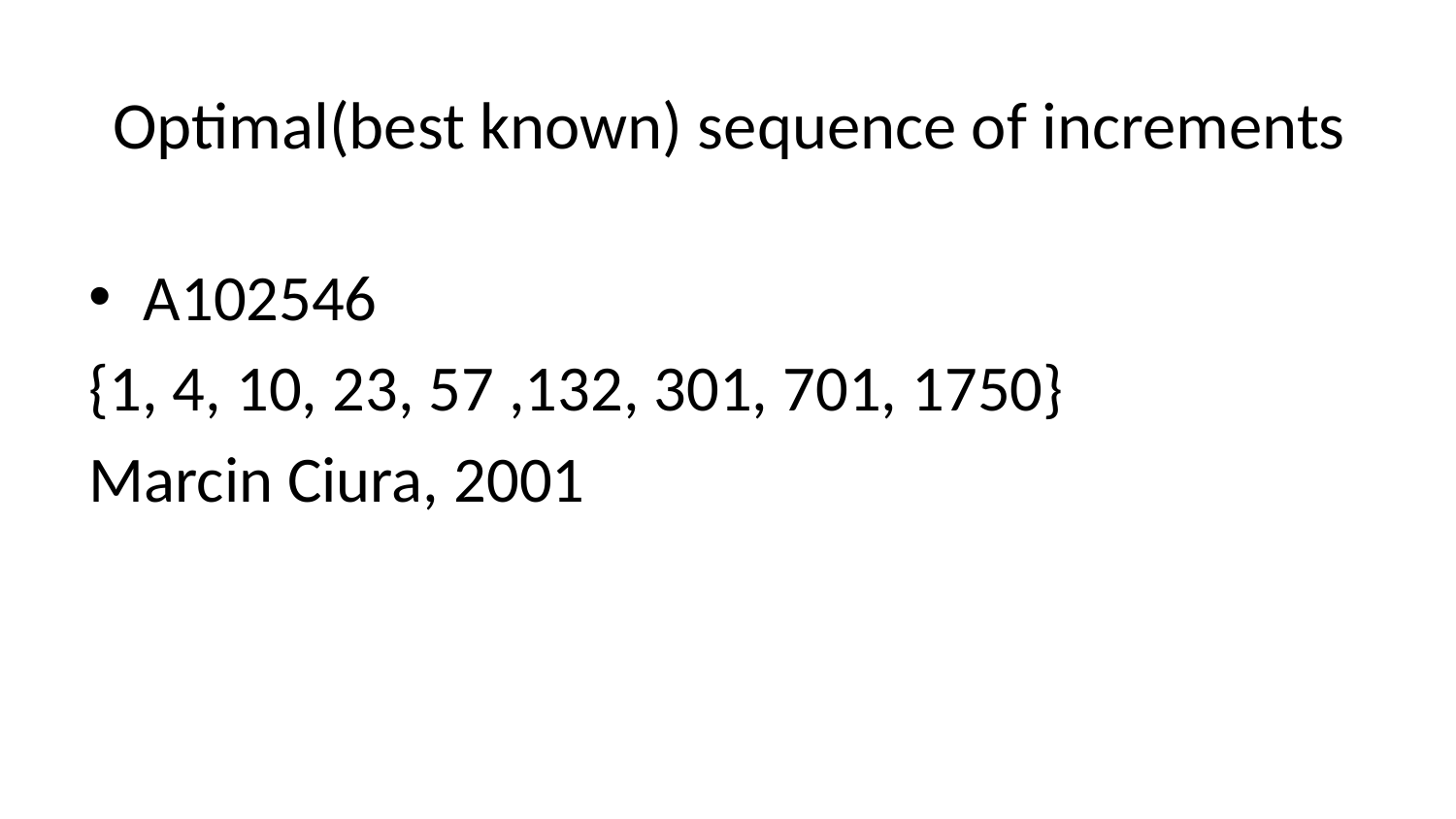

# Optimal(best known) sequence of increments
A102546
{1, 4, 10, 23, 57 ,132, 301, 701, 1750}
Marcin Ciura, 2001